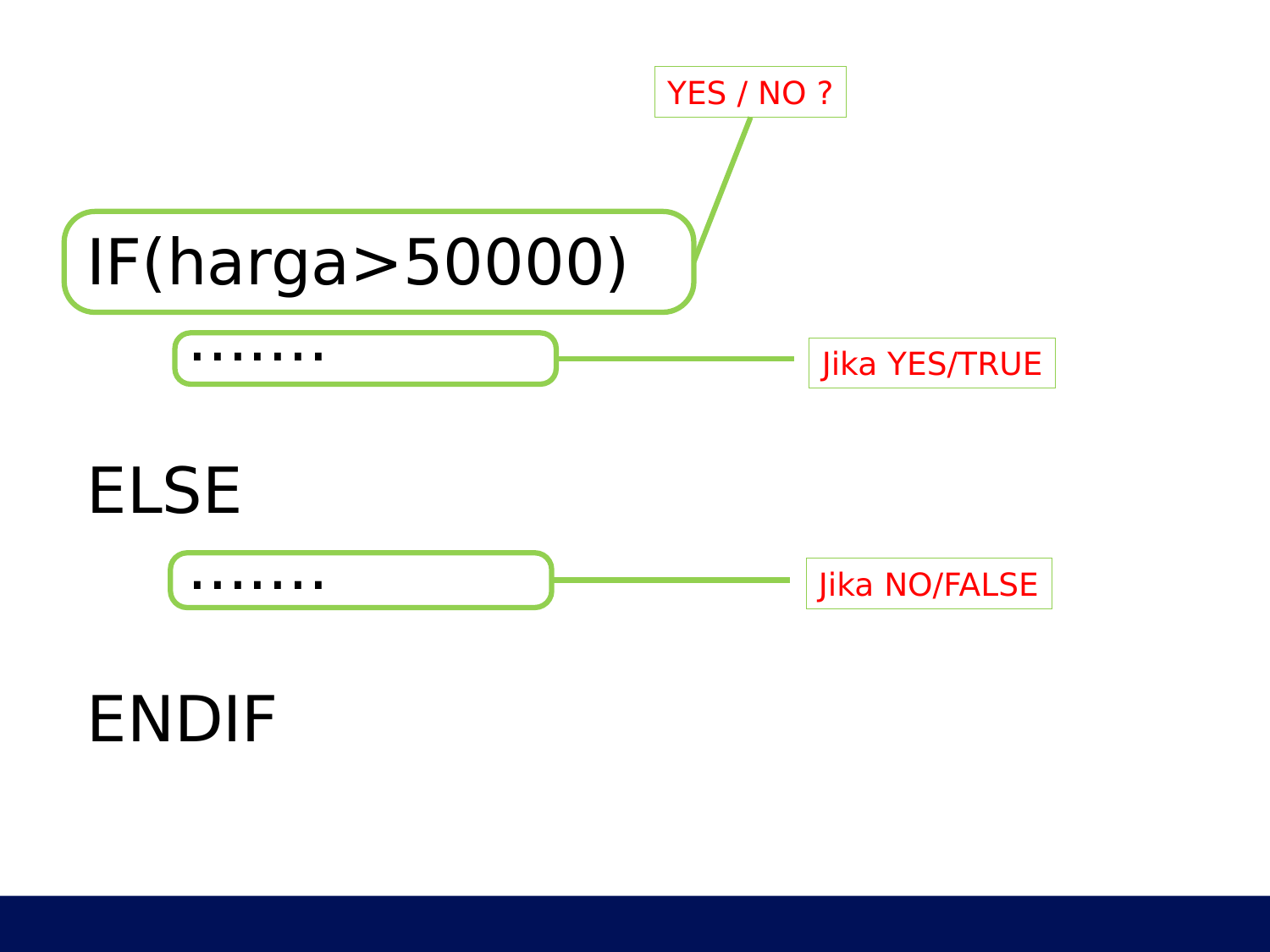

YES / NO ?

IF(harga>50000)
     .......

ELSE
     .......

ENDIF

Jika YES/TRUE

Jika NO/FALSE